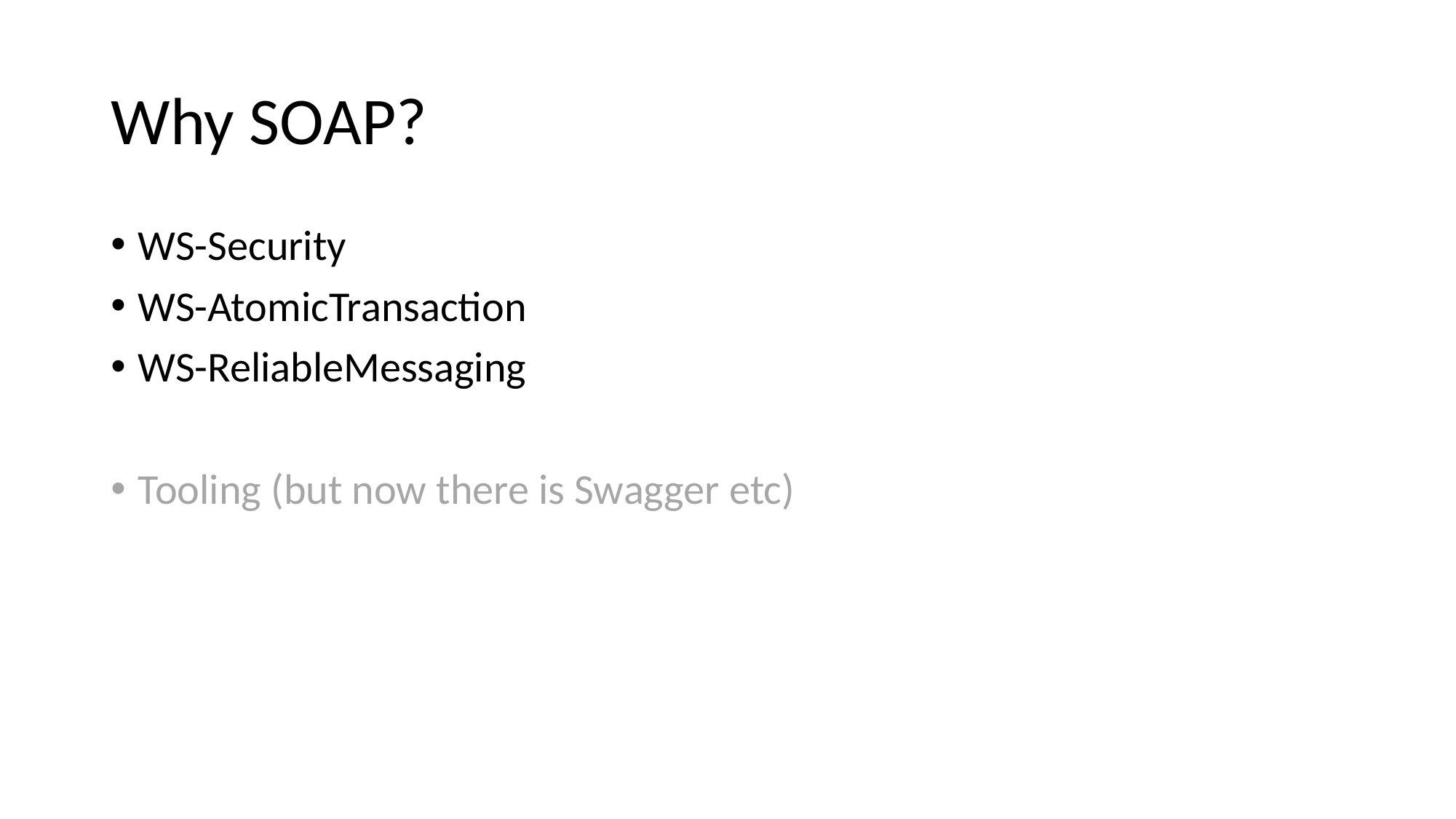

# Why SOAP?
WS-Security
WS-AtomicTransaction
WS-ReliableMessaging

Tooling (but now there is Swagger etc)